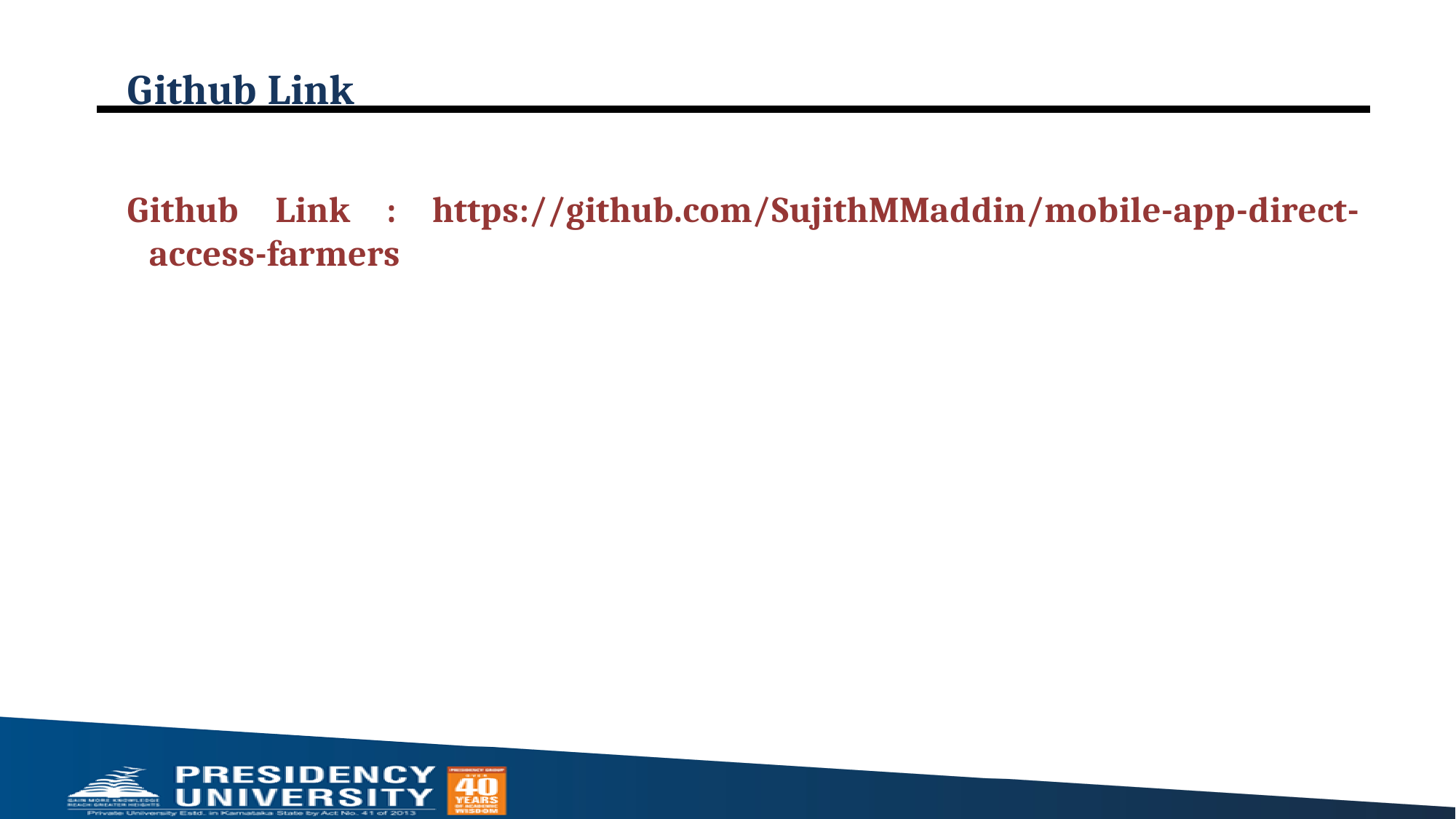

# Github Link

Github Link : https://github.com/SujithMMaddin/mobile-app-direct-access-farmers